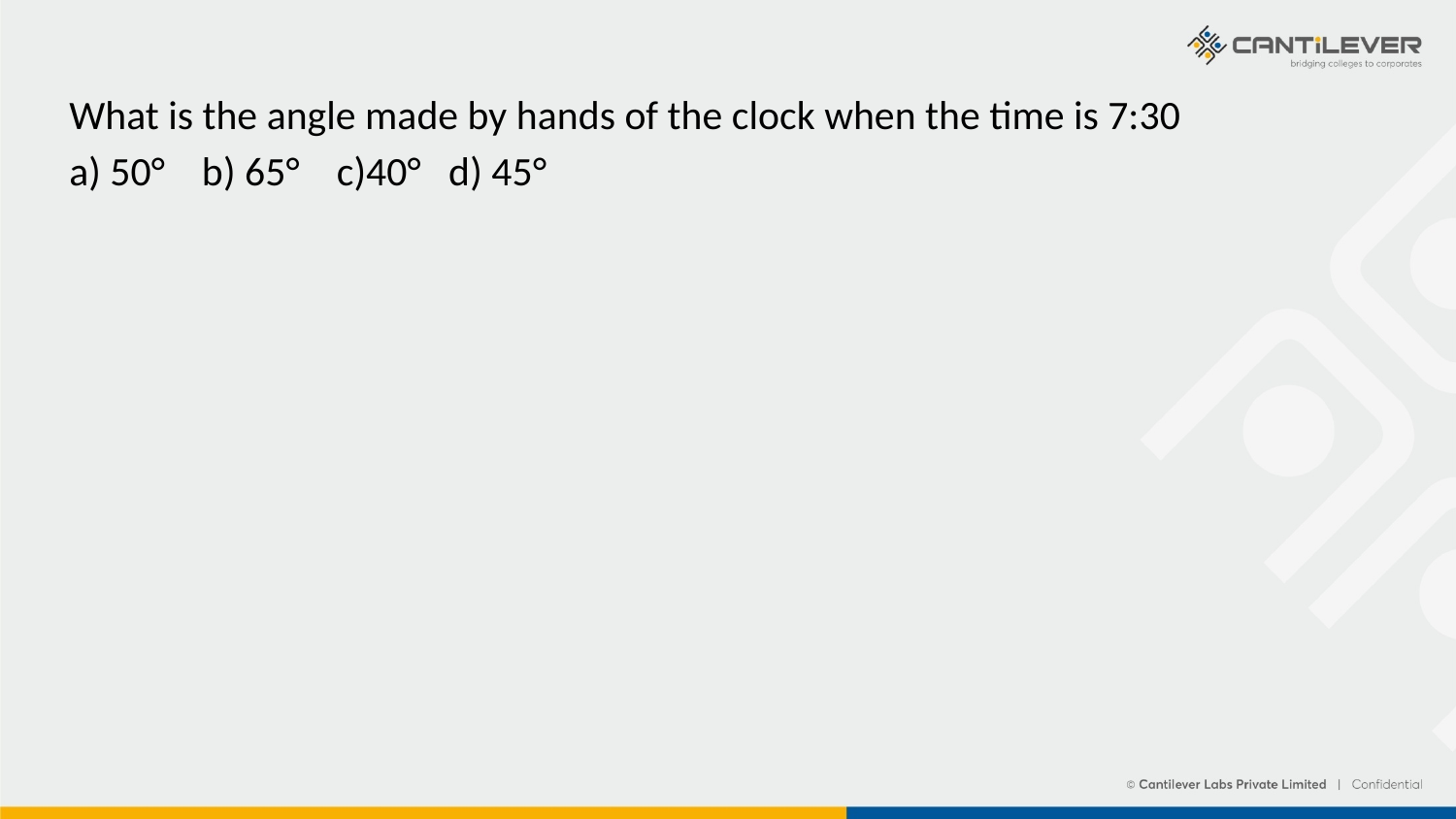

What is the angle made by hands of the clock when the time is 7:30
a) 50°    b) 65°    c)40°   d) 45°